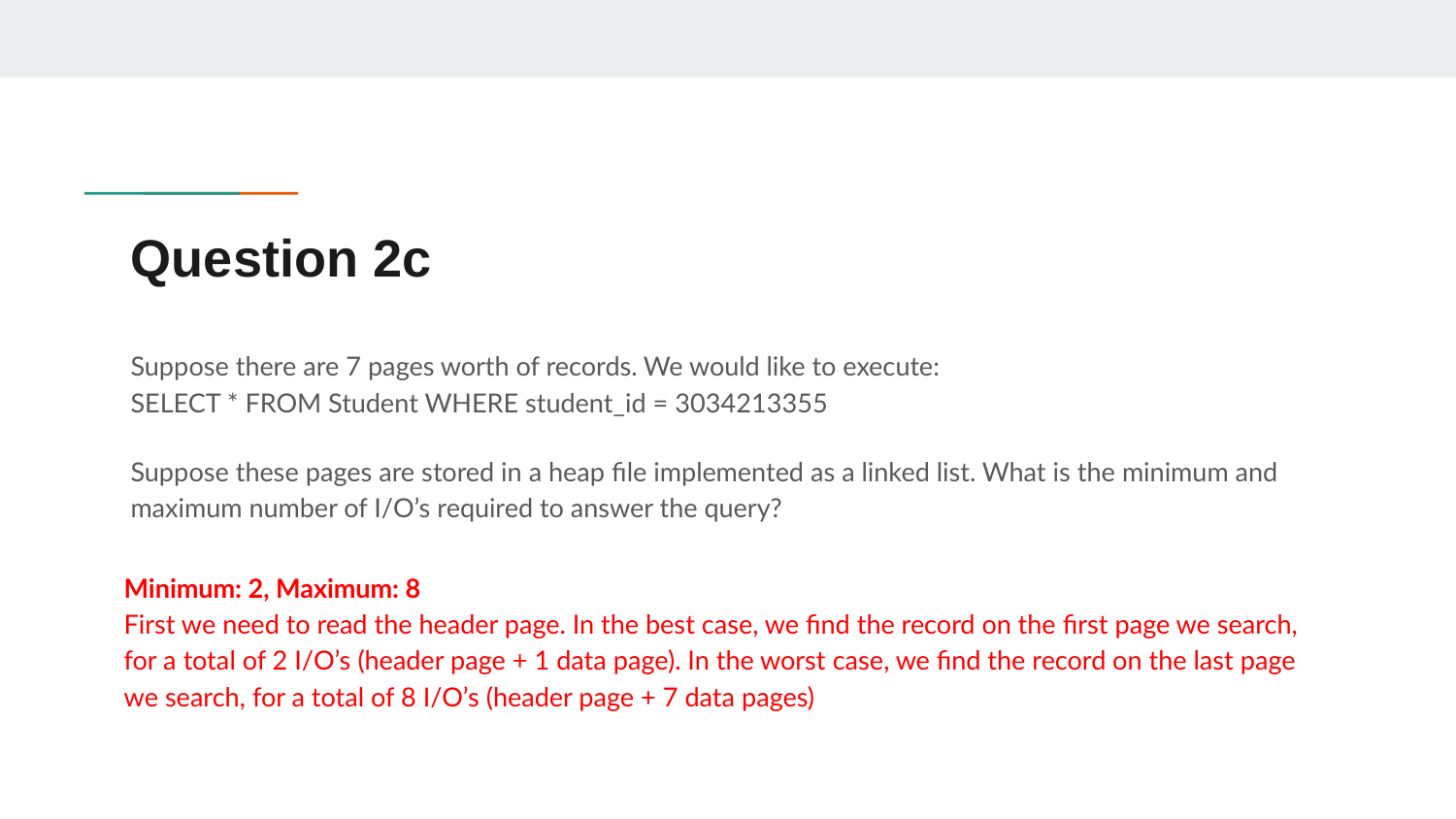

# Question 2c
Suppose there are 7 pages worth of records. We would like to execute:
SELECT * FROM Student WHERE student_id = 3034213355
Suppose these pages are stored in a heap file implemented as a linked list. What is the minimum and maximum number of I/O’s required to answer the query?
Minimum: 2, Maximum: 8
First we need to read the header page. In the best case, we find the record on the first page we search, for a total of 2 I/O’s (header page + 1 data page). In the worst case, we find the record on the last page we search, for a total of 8 I/O’s (header page + 7 data pages)